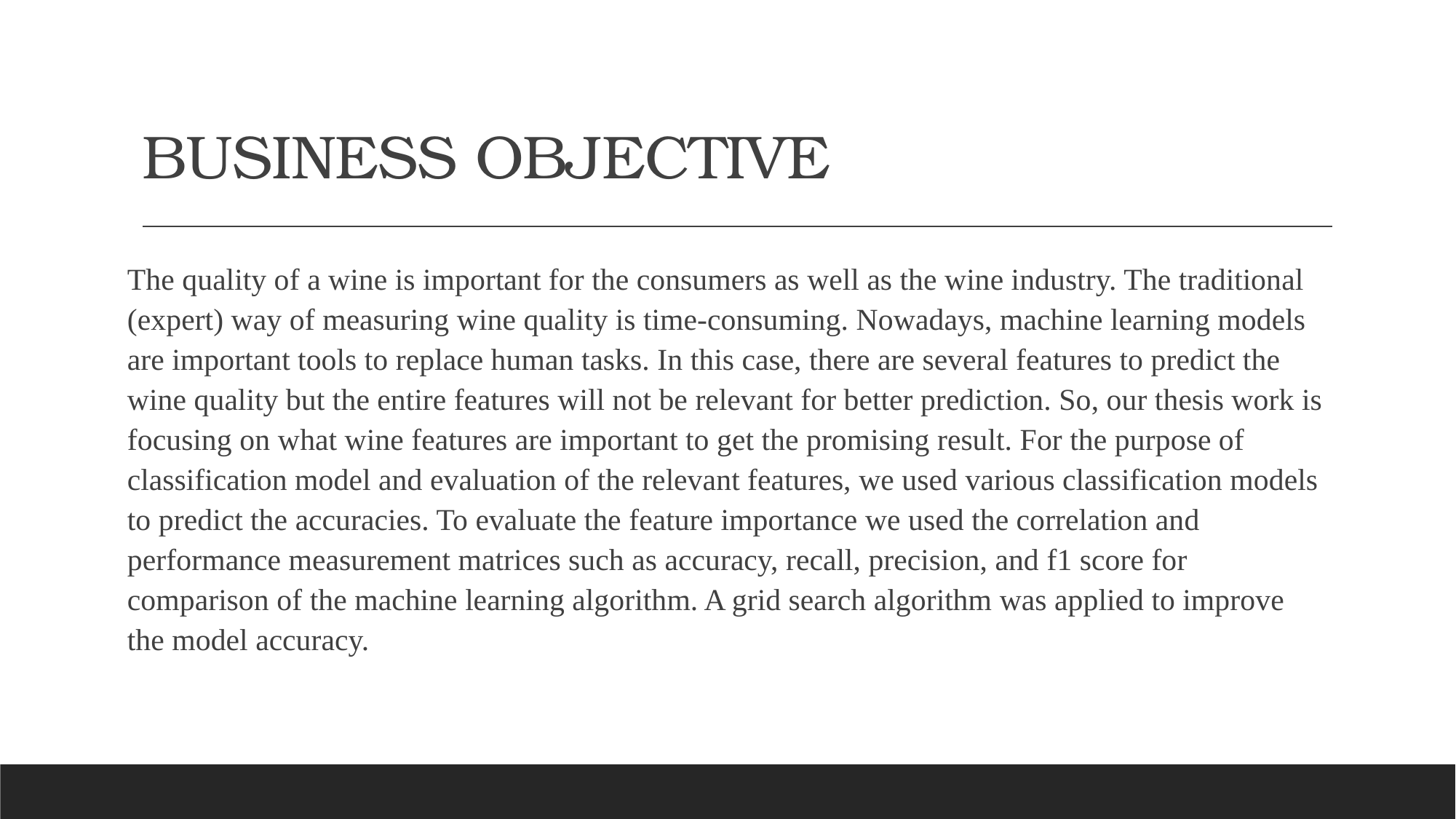

# BUSINESS OBJECTIVE
The quality of a wine is important for the consumers as well as the wine industry. The traditional (expert) way of measuring wine quality is time-consuming. Nowadays, machine learning models are important tools to replace human tasks. In this case, there are several features to predict the wine quality but the entire features will not be relevant for better prediction. So, our thesis work is focusing on what wine features are important to get the promising result. For the purpose of classification model and evaluation of the relevant features, we used various classification models to predict the accuracies. To evaluate the feature importance we used the correlation and performance measurement matrices such as accuracy, recall, precision, and f1 score for comparison of the machine learning algorithm. A grid search algorithm was applied to improve the model accuracy.